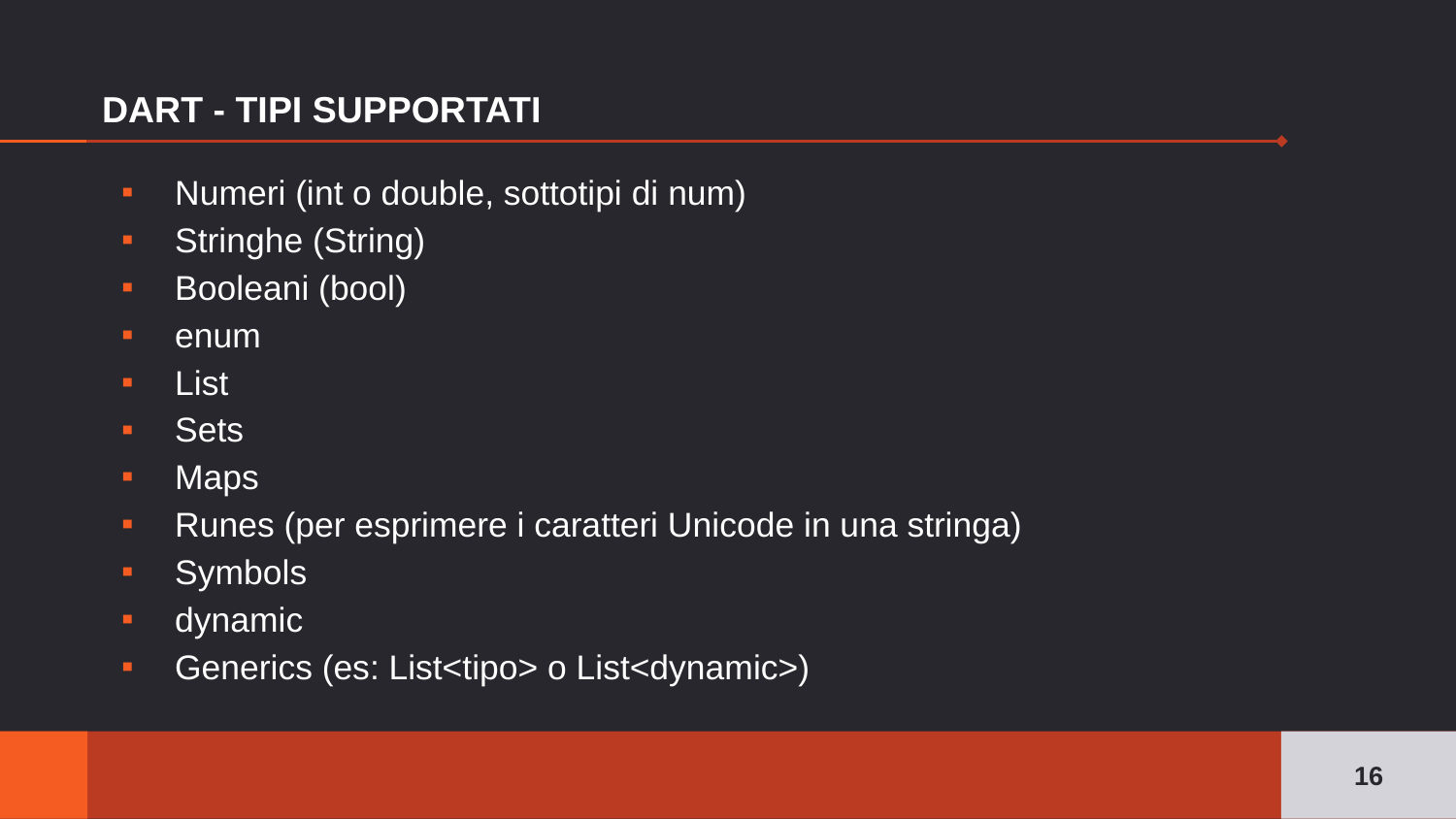

# DART - TIPI SUPPORTATI
Numeri (int o double, sottotipi di num)
Stringhe (String)
Booleani (bool)
enum
List
Sets
Maps
Runes (per esprimere i caratteri Unicode in una stringa)
Symbols
dynamic
Generics (es: List<tipo> o List<dynamic>)
16